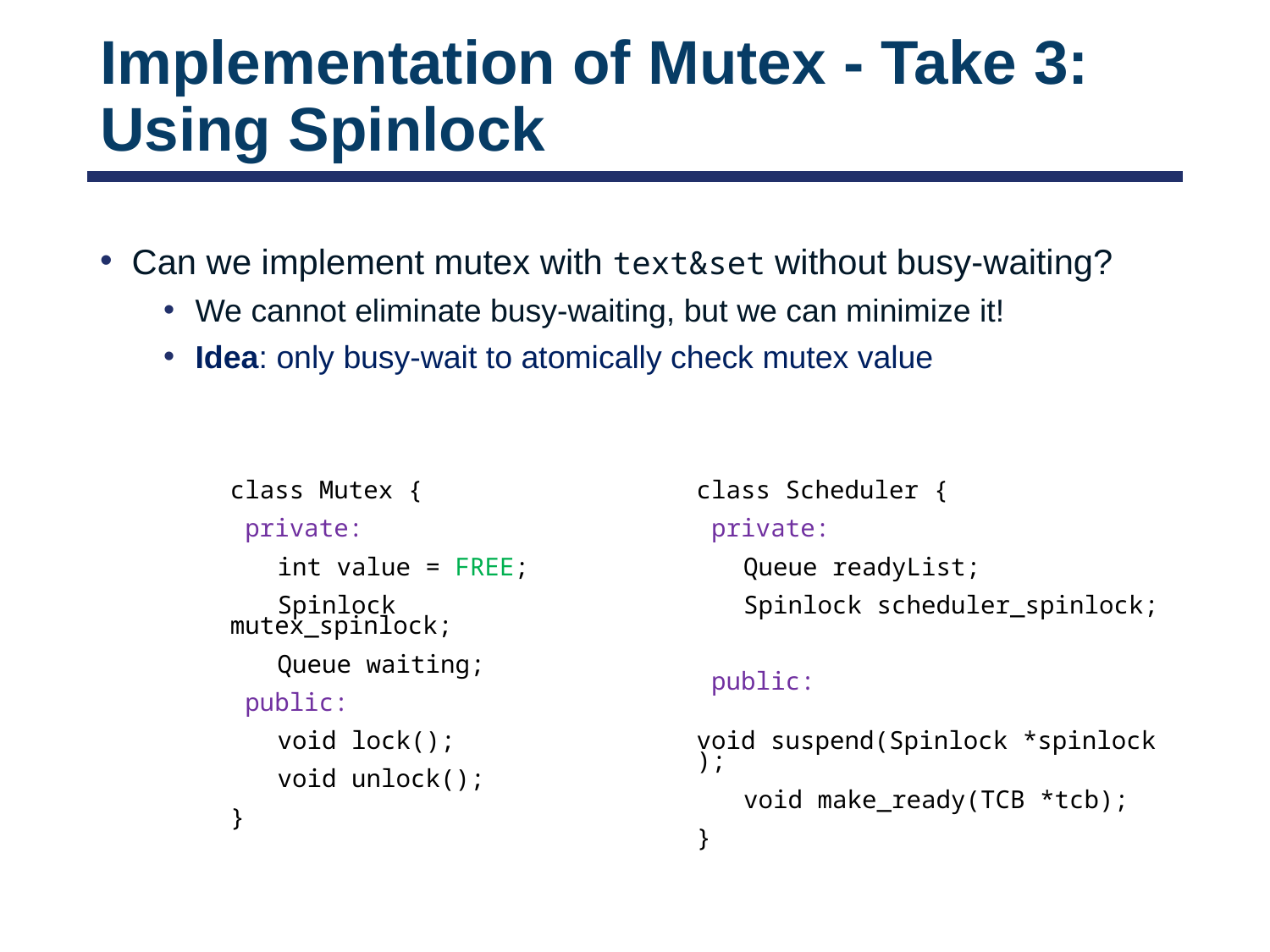

# Implementation of Mutex - Take 3: Using Spinlock
Can we implement mutex with text&set without busy-waiting?
We cannot eliminate busy-waiting, but we can minimize it!
Idea: only busy-wait to atomically check mutex value
class Mutex {
 private:
	int value = FREE;
	Spinlock mutex_spinlock;
	Queue waiting;
 public:
	void lock();
	void unlock();
}
class Scheduler {
 private:
	Queue readyList;
	Spinlock scheduler_spinlock;

 public:
	void suspend(Spinlock *spinlock);
	void make_ready(TCB *tcb);
}